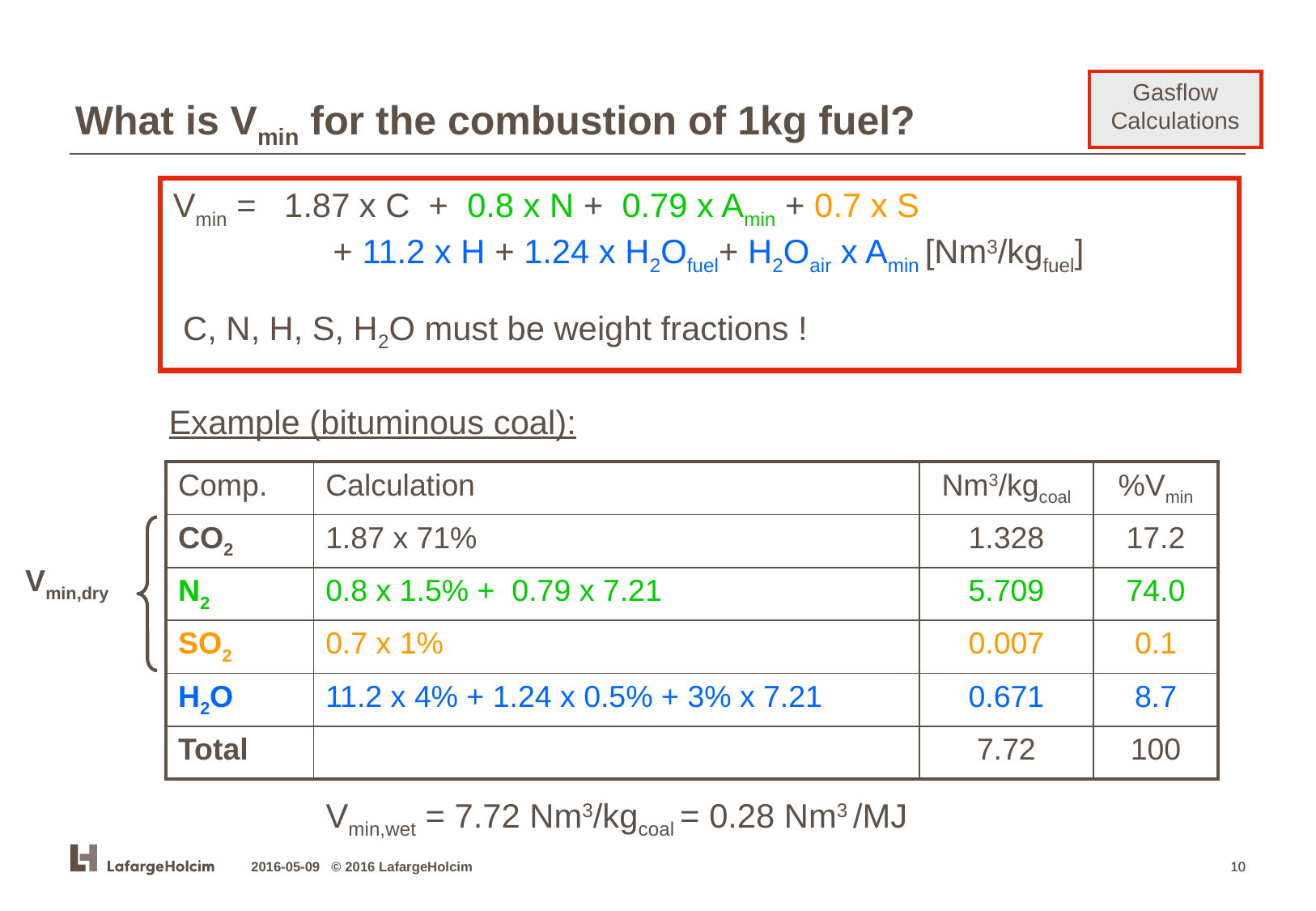

What is Vmin for the combustion of 1kg fuel?
Gasflow Calculations
Vmin =   1.87 x C  +  0.8 x N +  0.79 x Amin + 0.7 x S
	+ 11.2 x H + 1.24 x H2Ofuel+ H2Oair x Amin [Nm3/kgfuel]

C, N, H, S, H2O must be weight fractions !
Example (bituminous coal):
| Comp. | Calculation | Nm3/kgcoal | %Vmin |
| --- | --- | --- | --- |
| CO2 | 1.87 x 71% | 1.328 | 17.2 |
| N2 | 0.8 x 1.5% + 0.79 x 7.21 | 5.709 | 74.0 |
| SO2 | 0.7 x 1% | 0.007 | 0.1 |
| H2O | 11.2 x 4% + 1.24 x 0.5% + 3% x 7.21 | 0.671 | 8.7 |
| Total |  | 7.72 | 100 |
Vmin,dry

Vmin,wet = 7.72 Nm3/kgcoal = 0.28 Nm3 /MJ
2016-05-09   © 2016 LafargeHolcim
10
10